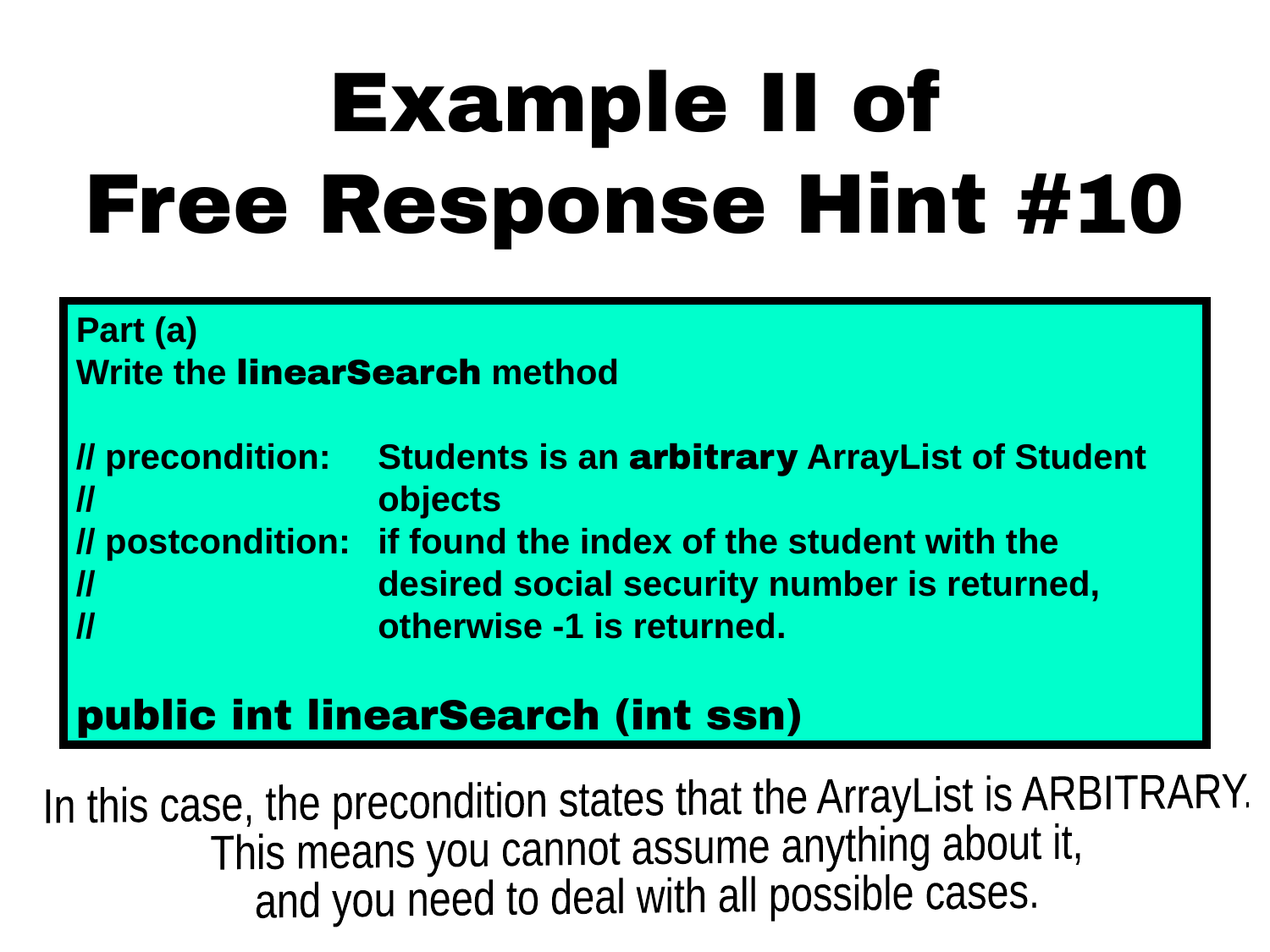

# Example II of Free Response Hint #10
Part (a)
Write the linearSearch method

// precondition: 	Students is an arbitrary ArrayList of Student
//	objects
// postcondition:	if found the index of the student with the
//	desired social security number is returned,
//	otherwise -1 is returned.

public int linearSearch (int ssn)
In this case, the precondition states that the ArrayList is ARBITRARY.
This means you cannot assume anything about it,
and you need to deal with all possible cases.